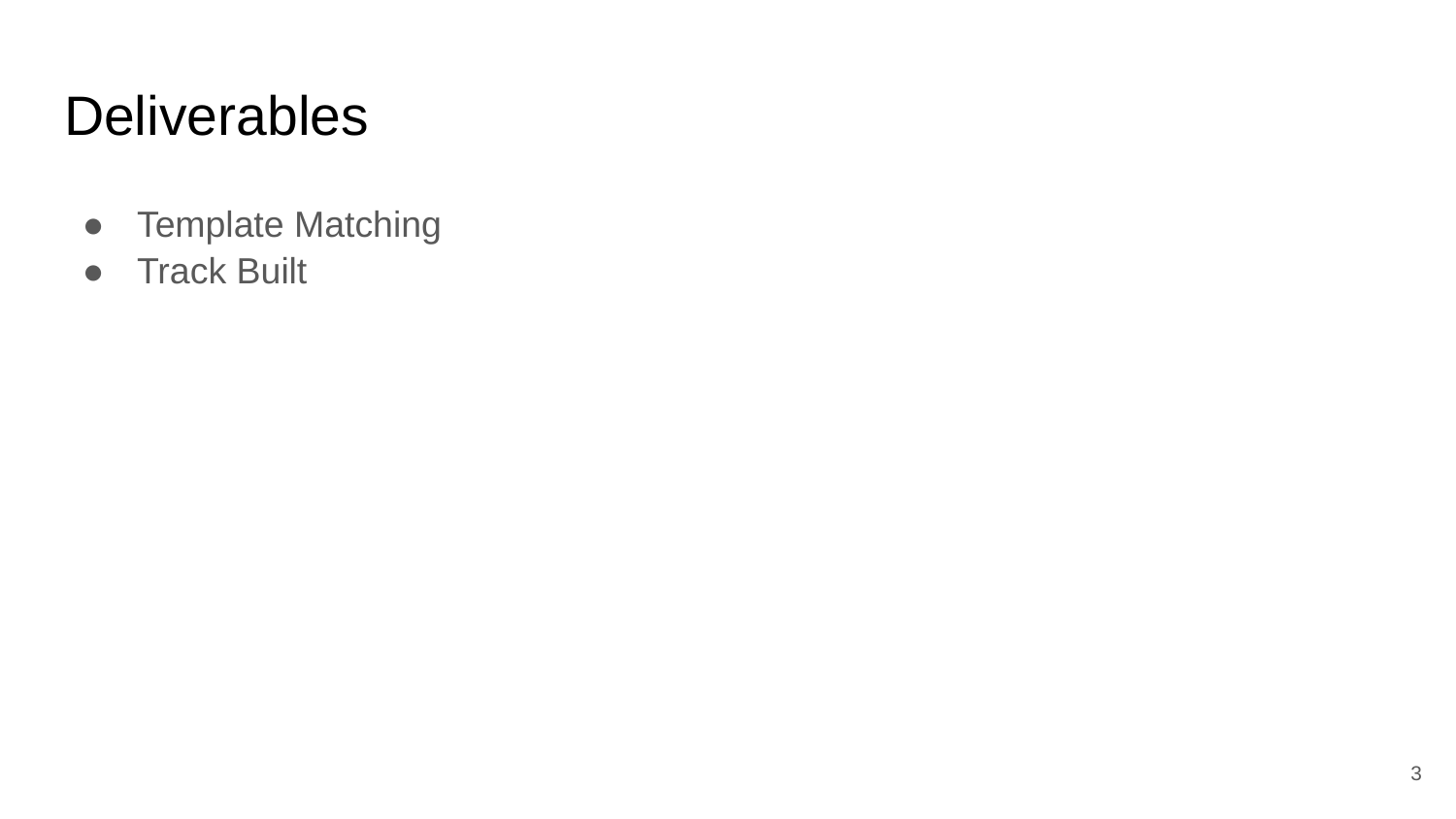

# Deliverables
Template Matching
Track Built
3